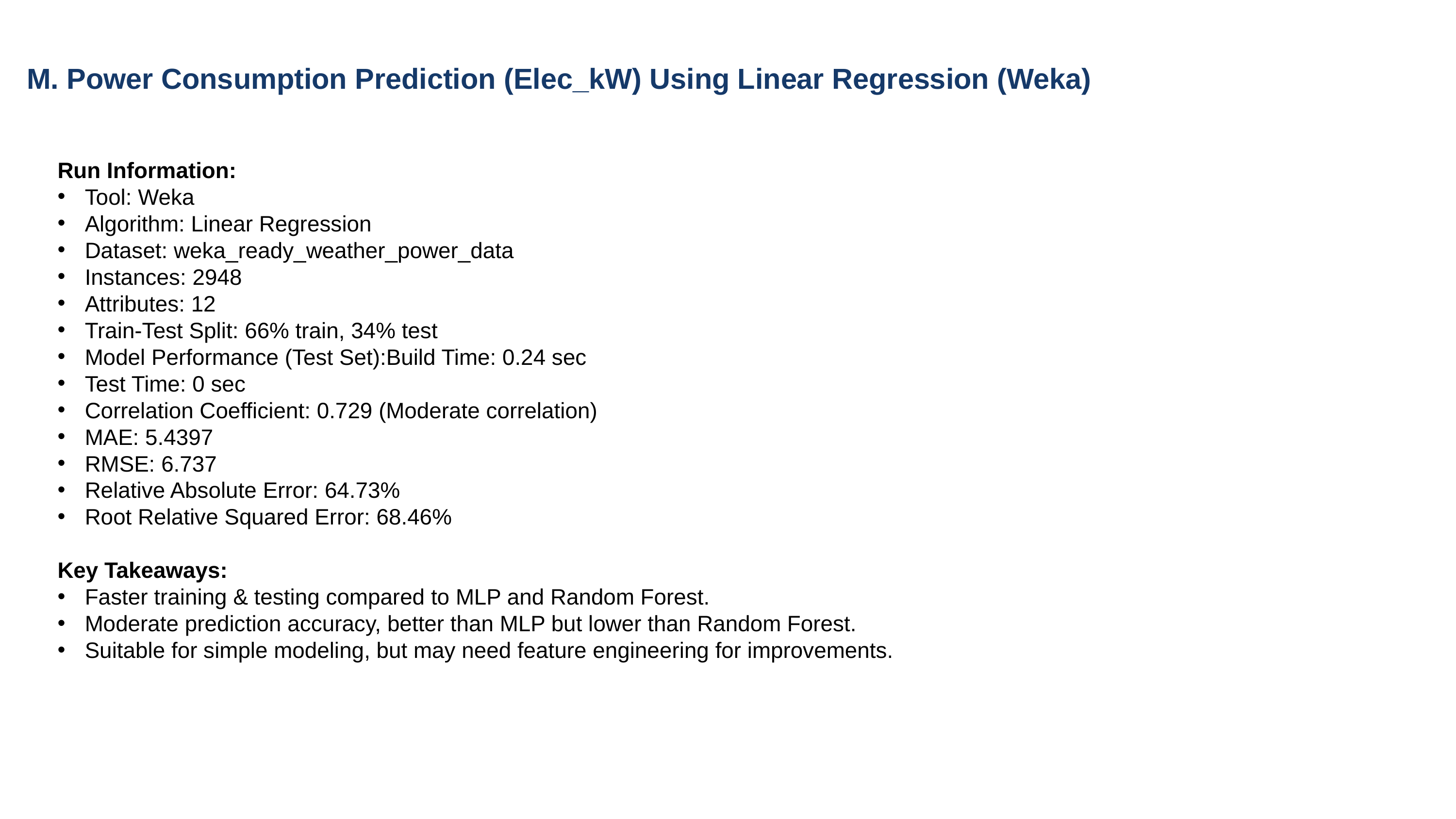

M. Power Consumption Prediction (Elec_kW) Using Linear Regression (Weka)
Run Information:
Tool: Weka
Algorithm: Linear Regression
Dataset: weka_ready_weather_power_data
Instances: 2948
Attributes: 12
Train-Test Split: 66% train, 34% test
Model Performance (Test Set):Build Time: 0.24 sec
Test Time: 0 sec
Correlation Coefficient: 0.729 (Moderate correlation)
MAE: 5.4397
RMSE: 6.737
Relative Absolute Error: 64.73%
Root Relative Squared Error: 68.46%

Key Takeaways:
Faster training & testing compared to MLP and Random Forest.
Moderate prediction accuracy, better than MLP but lower than Random Forest.
Suitable for simple modeling, but may need feature engineering for improvements.